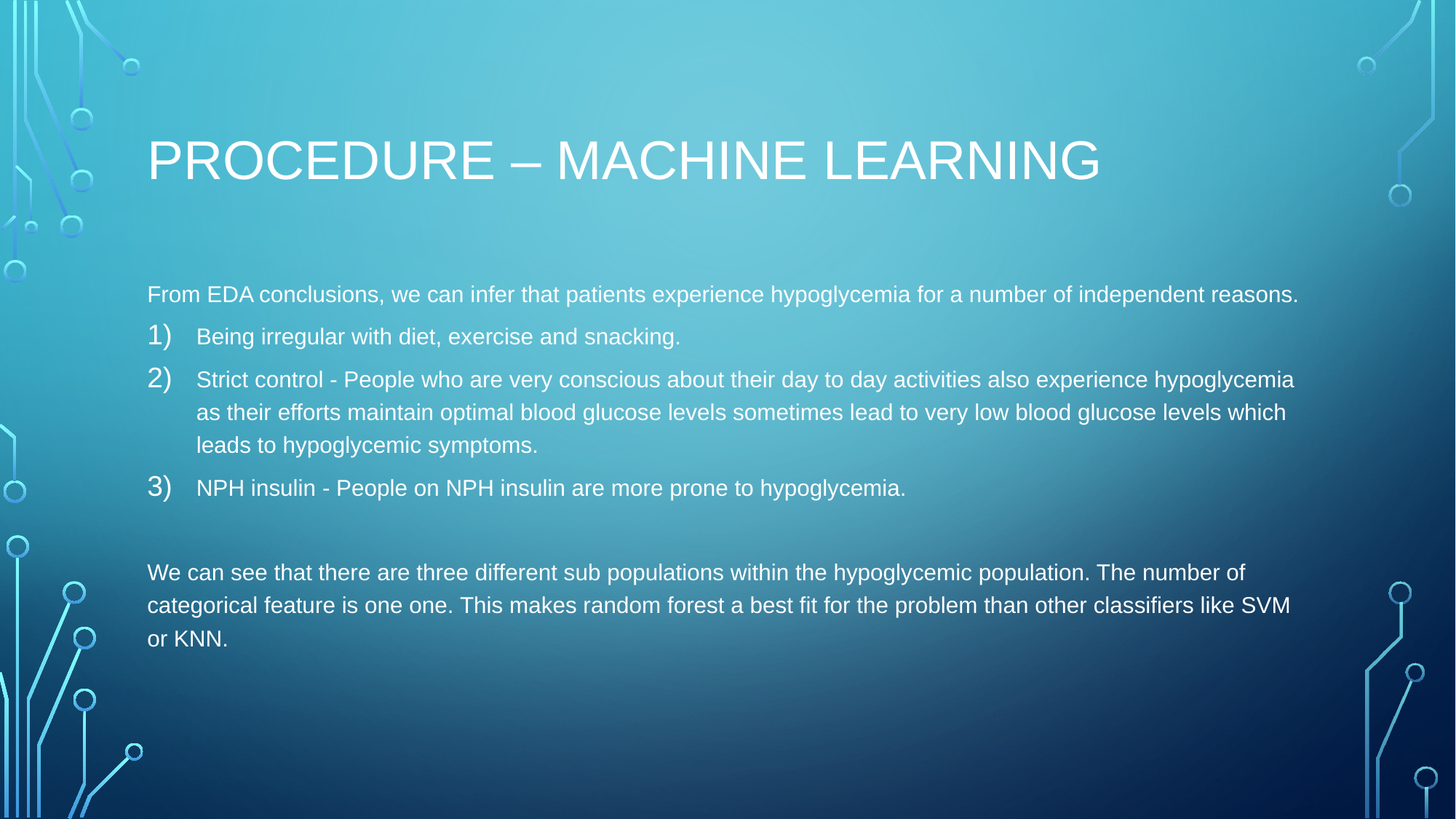

# Procedure – Machine Learning
From EDA conclusions, we can infer that patients experience hypoglycemia for a number of independent reasons.
Being irregular with diet, exercise and snacking.
Strict control - People who are very conscious about their day to day activities also experience hypoglycemia as their efforts maintain optimal blood glucose levels sometimes lead to very low blood glucose levels which leads to hypoglycemic symptoms.
NPH insulin - People on NPH insulin are more prone to hypoglycemia.

We can see that there are three different sub populations within the hypoglycemic population. The number of categorical feature is one one. This makes random forest a best fit for the problem than other classifiers like SVM or KNN.